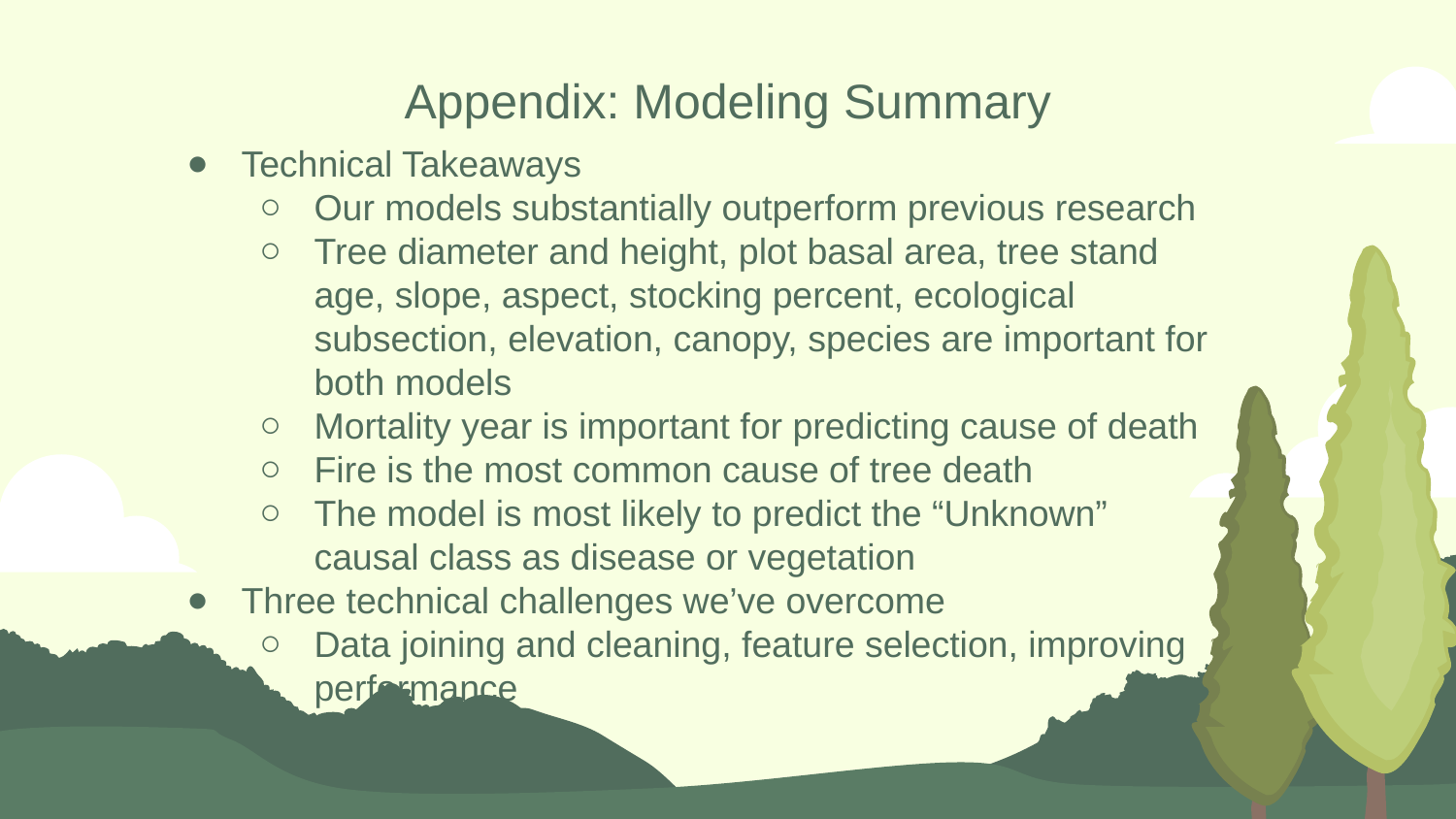

# Appendix: Modeling Summary
Technical Takeaways
Our models substantially outperform previous research
Tree diameter and height, plot basal area, tree stand age, slope, aspect, stocking percent, ecological subsection, elevation, canopy, species are important for both models
Mortality year is important for predicting cause of death
Fire is the most common cause of tree death
The model is most likely to predict the “Unknown” causal class as disease or vegetation
Three technical challenges we’ve overcome
Data joining and cleaning, feature selection, improving performance